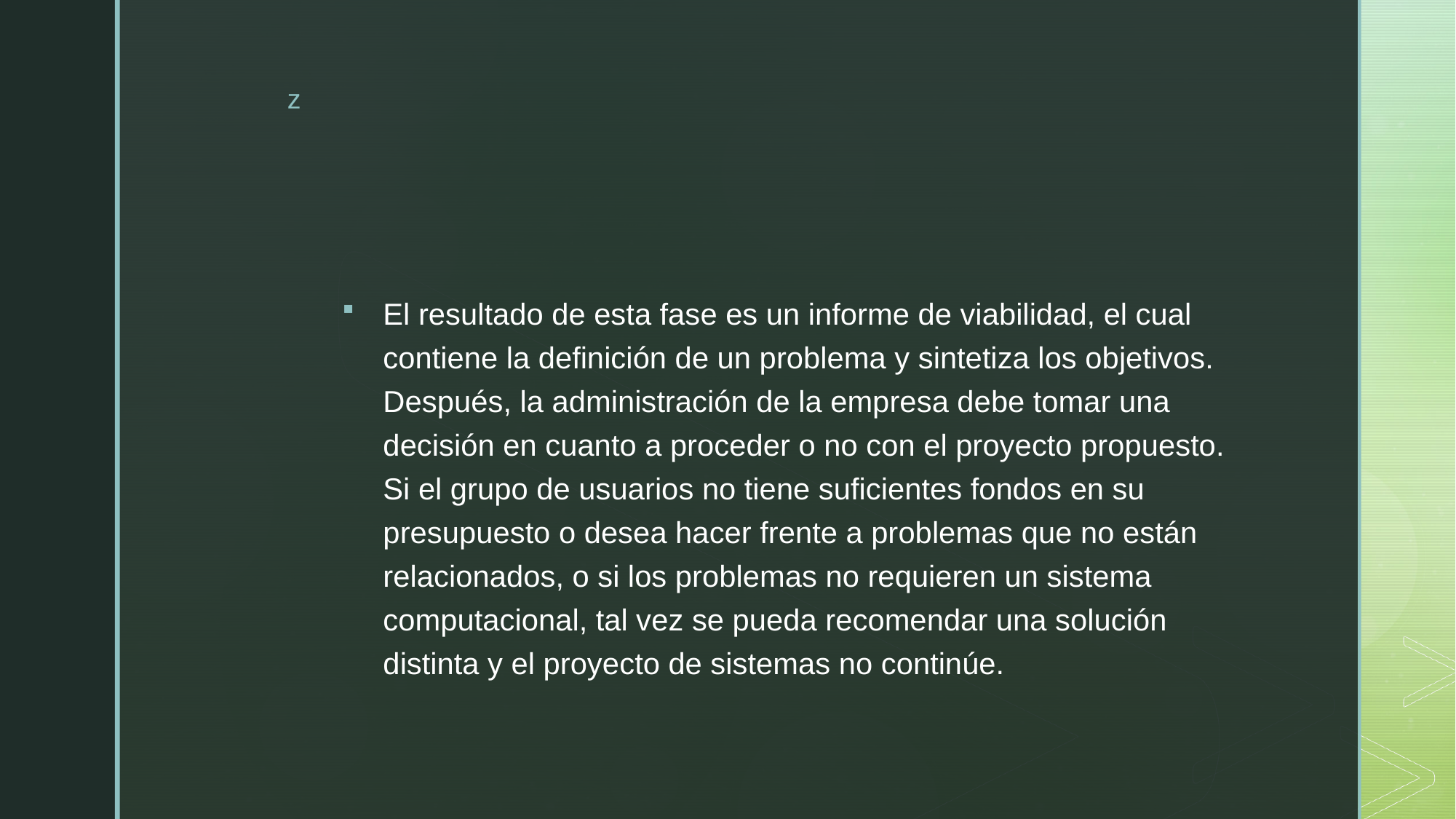

#
El resultado de esta fase es un informe de viabilidad, el cual contiene la definición de un problema y sintetiza los objetivos. Después, la administración de la empresa debe tomar una decisión en cuanto a proceder o no con el proyecto propuesto. Si el grupo de usuarios no tiene suficientes fondos en su presupuesto o desea hacer frente a problemas que no están relacionados, o si los problemas no requieren un sistema computacional, tal vez se pueda recomendar una solución distinta y el proyecto de sistemas no continúe.